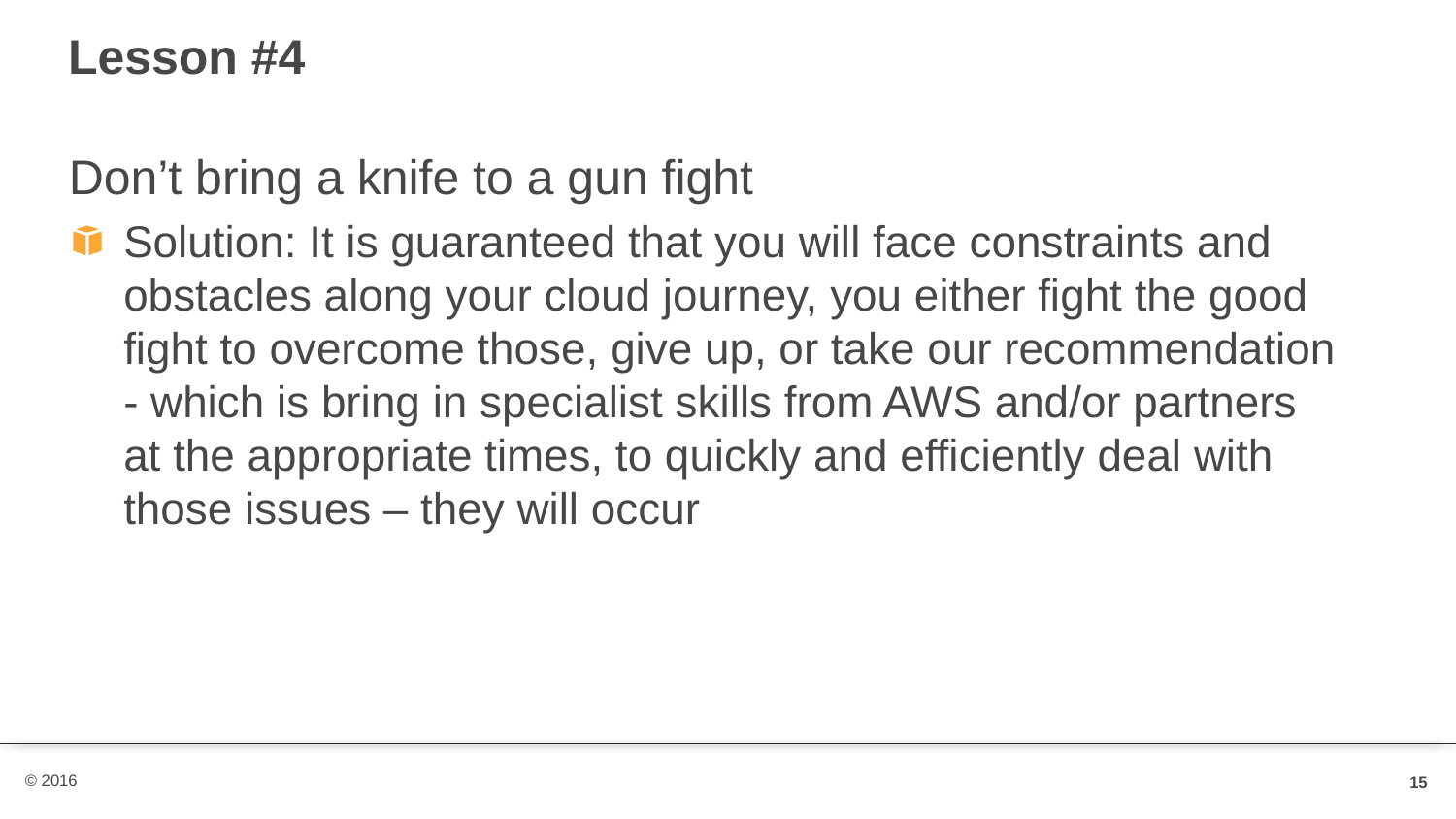

# Lesson #4
Don’t bring a knife to a gun fight
Solution: It is guaranteed that you will face constraints and obstacles along your cloud journey, you either fight the good fight to overcome those, give up, or take our recommendation - which is bring in specialist skills from AWS and/or partners at the appropriate times, to quickly and efficiently deal with those issues – they will occur